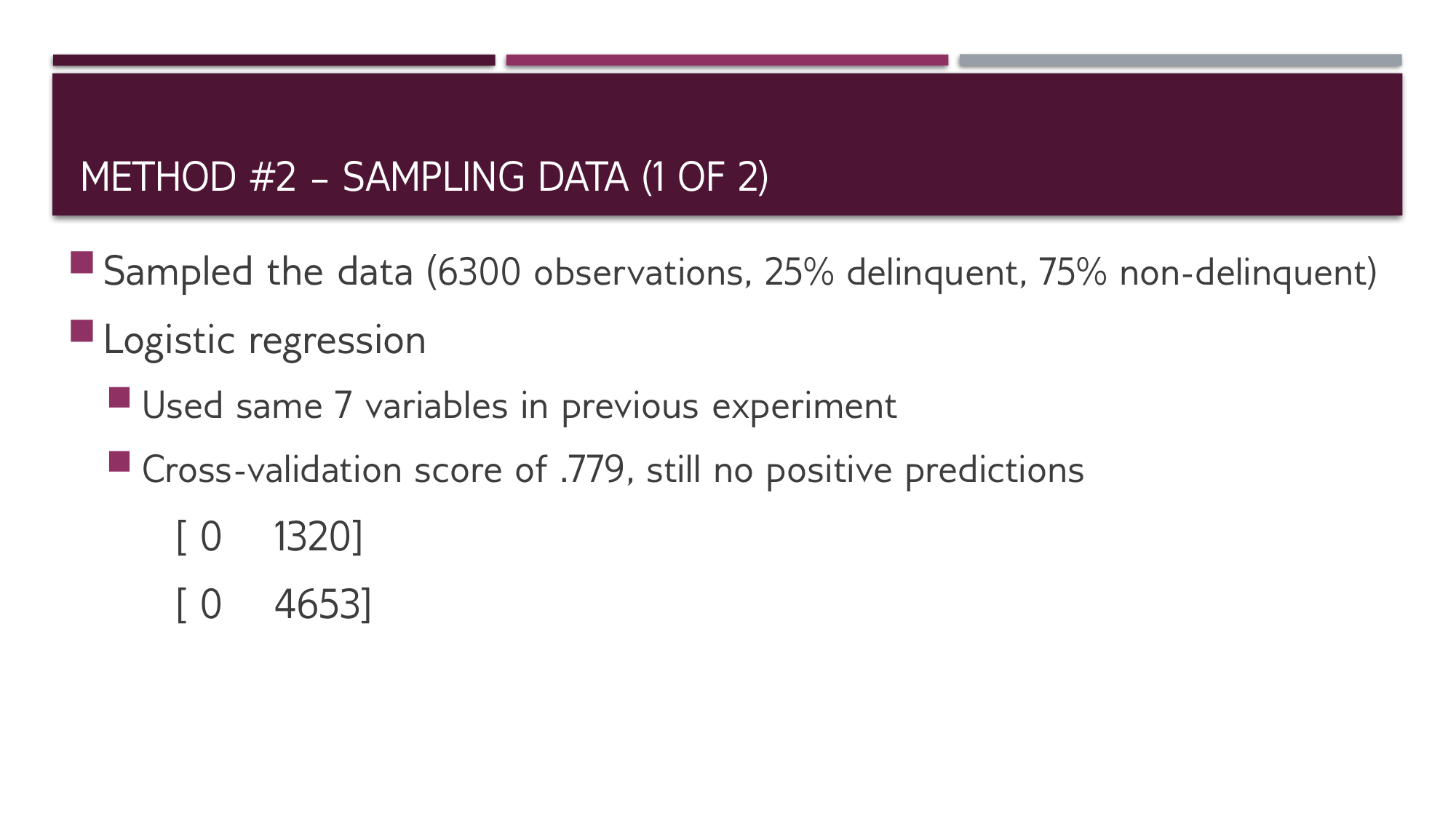

# Method #2 – sampling data (1 of 2)
Sampled the data (6300 observations, 25% delinquent, 75% non-delinquent)
Logistic regression
Used same 7 variables in previous experiment
Cross-validation score of .779, still no positive predictions
	[ 0    1320]
 	[ 0    4653]